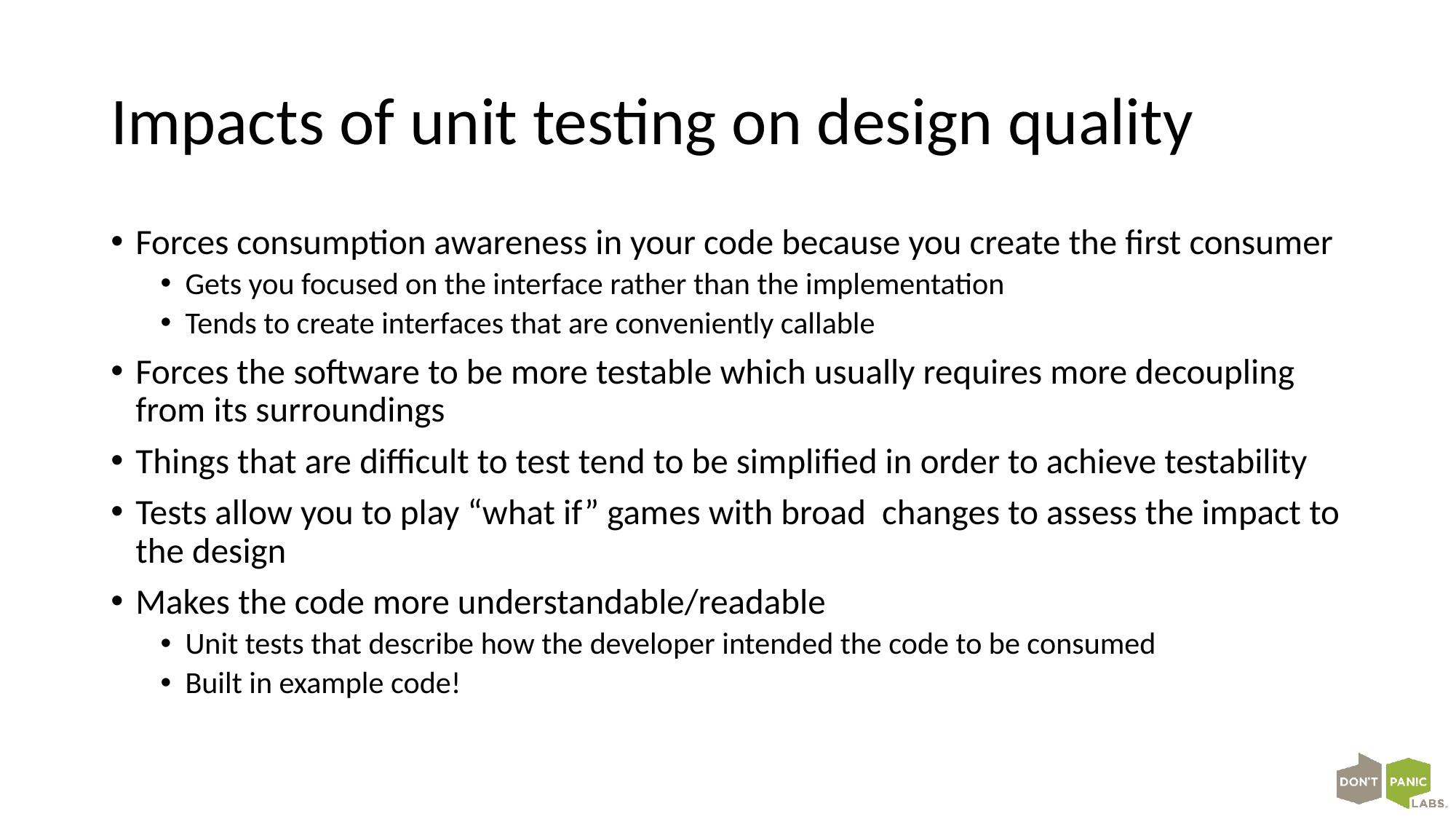

# Impacts of unit testing on design quality
Forces consumption awareness in your code because you create the first consumer
Gets you focused on the interface rather than the implementation
Tends to create interfaces that are conveniently callable
Forces the software to be more testable which usually requires more decoupling from its surroundings
Things that are difficult to test tend to be simplified in order to achieve testability
Tests allow you to play “what if” games with broad  changes to assess the impact to the design
Makes the code more understandable/readable
Unit tests that describe how the developer intended the code to be consumed
Built in example code!